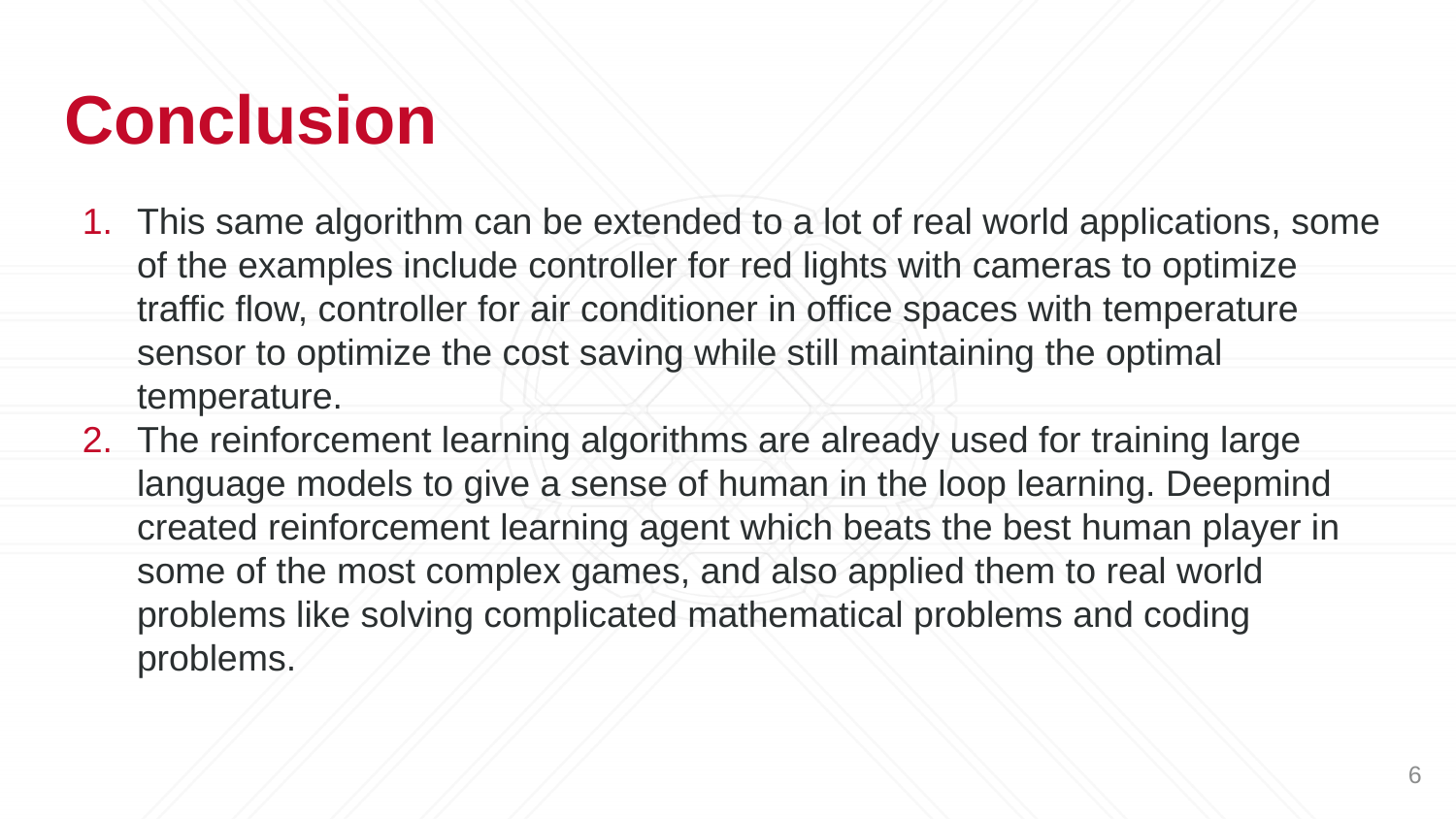

# Conclusion
This same algorithm can be extended to a lot of real world applications, some of the examples include controller for red lights with cameras to optimize traffic flow, controller for air conditioner in office spaces with temperature sensor to optimize the cost saving while still maintaining the optimal temperature.
The reinforcement learning algorithms are already used for training large language models to give a sense of human in the loop learning. Deepmind created reinforcement learning agent which beats the best human player in some of the most complex games, and also applied them to real world problems like solving complicated mathematical problems and coding problems.
6